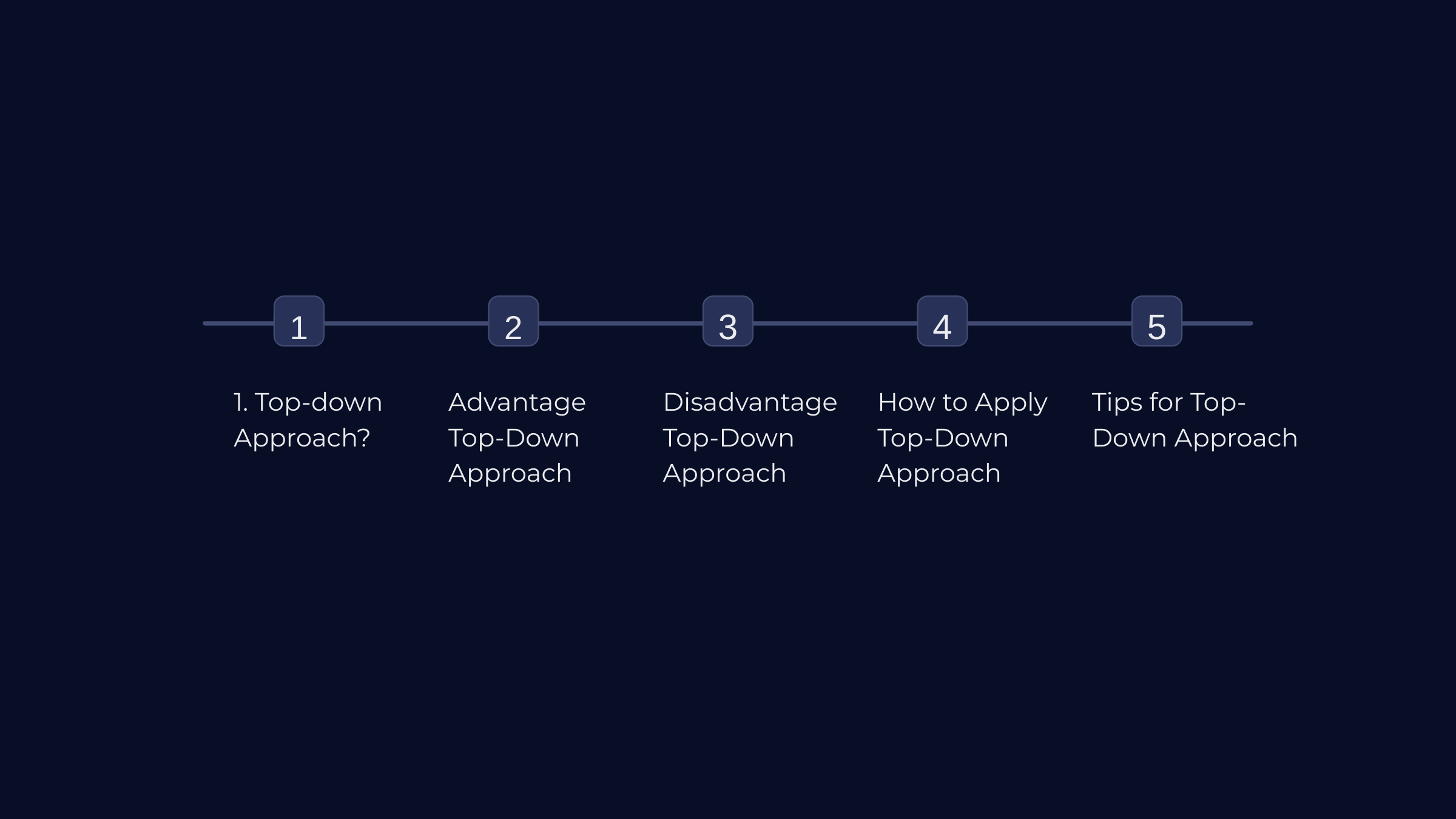

1
2
3
4
5

1. Top-down Approach?
Advantage
Top-Down Approach
Disadvantage
Top-Down Approach
How to Apply Top-Down Approach
Tips for Top-Down Approach